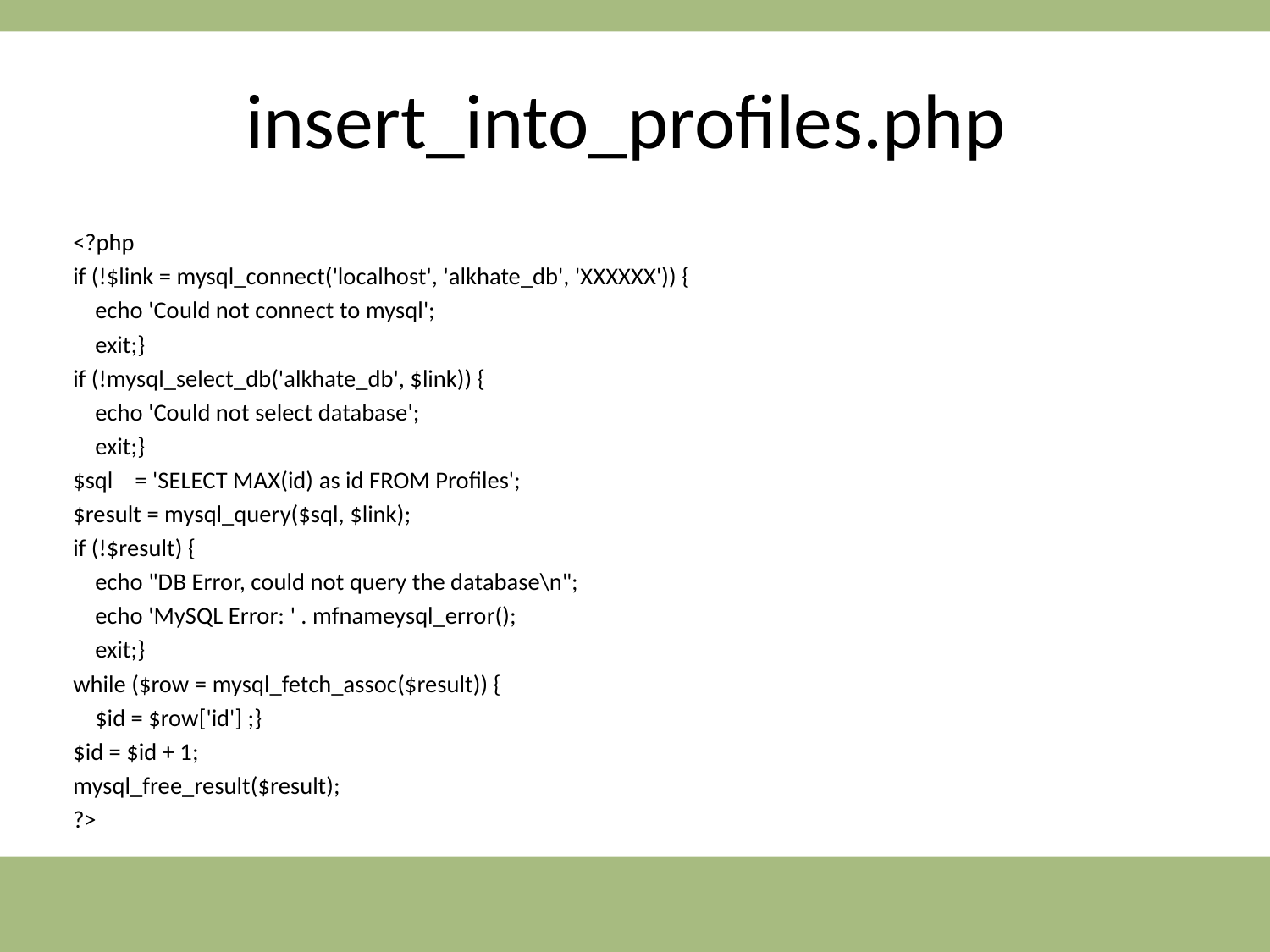

# insert_into_profiles.php
<?php
if (!$link = mysql_connect('localhost', 'alkhate_db', 'XXXXXX')) {
    echo 'Could not connect to mysql';
    exit;}
if (!mysql_select_db('alkhate_db', $link)) {
    echo 'Could not select database';
    exit;}
$sql    = 'SELECT MAX(id) as id FROM Profiles';
$result = mysql_query($sql, $link);
if (!$result) {
    echo "DB Error, could not query the database\n";
    echo 'MySQL Error: ' . mfnameysql_error();
    exit;}
while ($row = mysql_fetch_assoc($result)) {
    $id = $row['id'] ;}
$id = $id + 1;
mysql_free_result($result);
?>